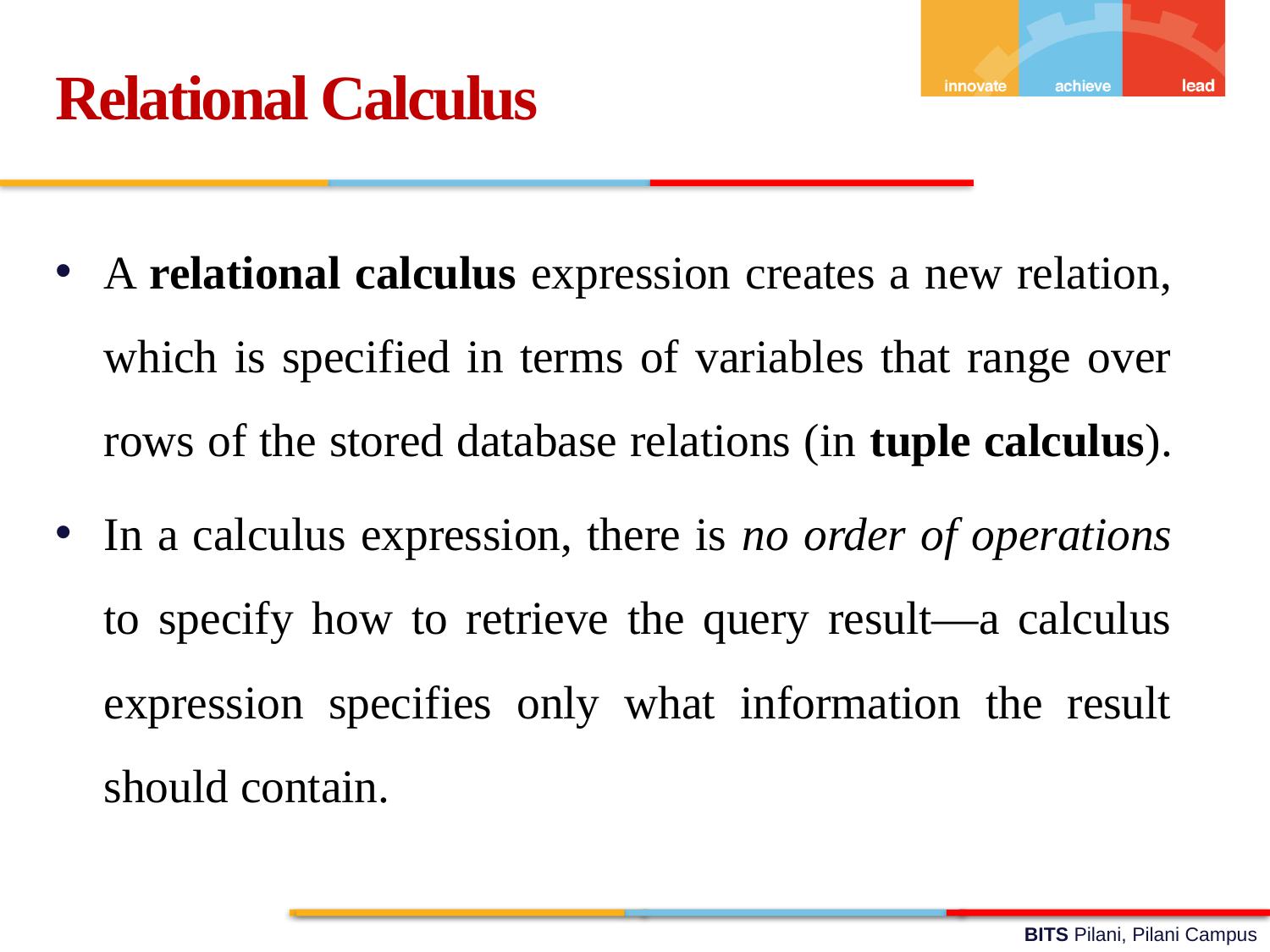

Relational Calculus
A relational calculus expression creates a new relation, which is specified in terms of variables that range over rows of the stored database relations (in tuple calculus).
In a calculus expression, there is no order of operations to specify how to retrieve the query result—a calculus expression specifies only what information the result should contain.